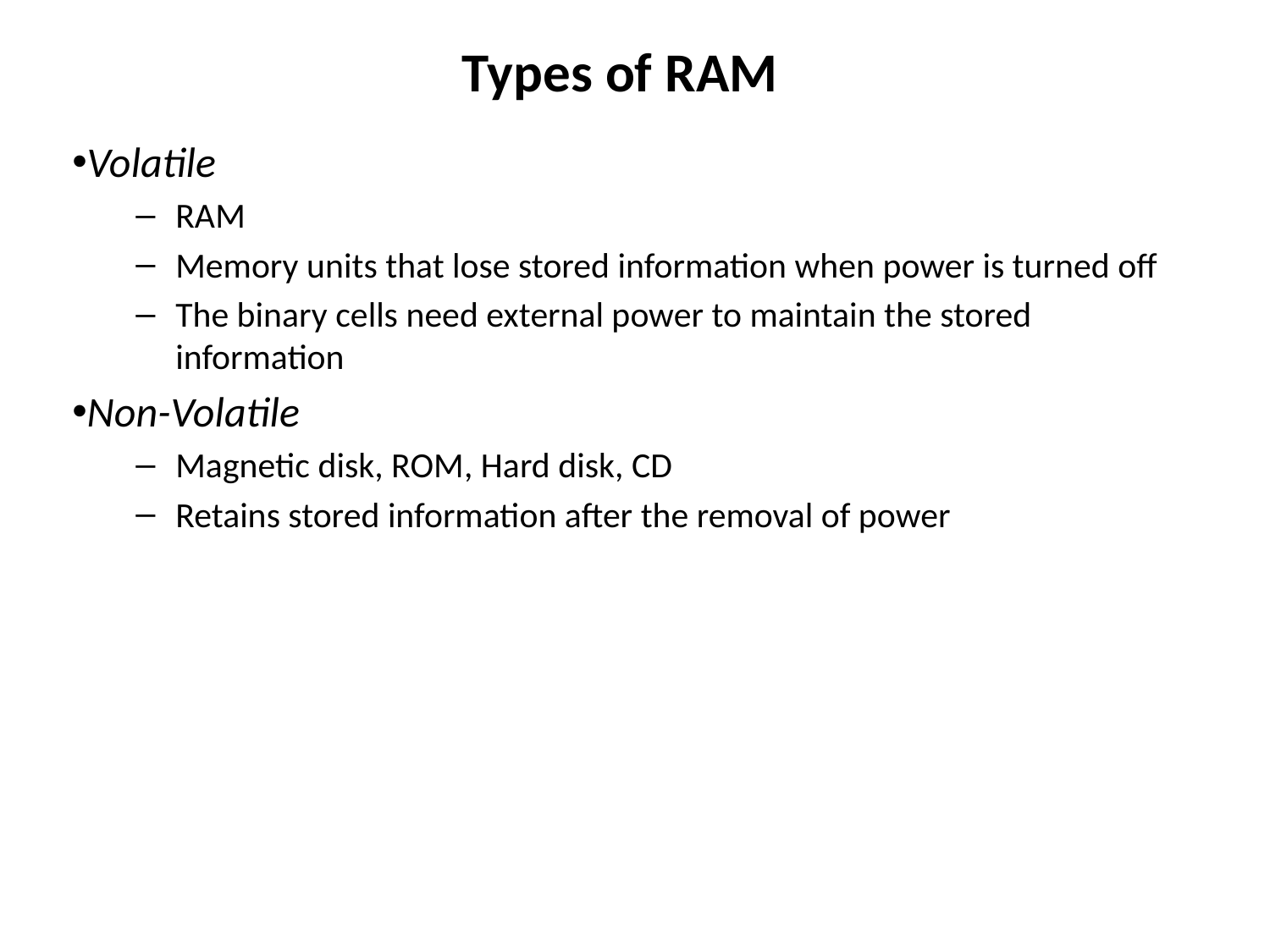

# Types of RAM
Volatile
RAM
Memory units that lose stored information when power is turned off
The binary cells need external power to maintain the stored information
Non-Volatile
Magnetic disk, ROM, Hard disk, CD
Retains stored information after the removal of power